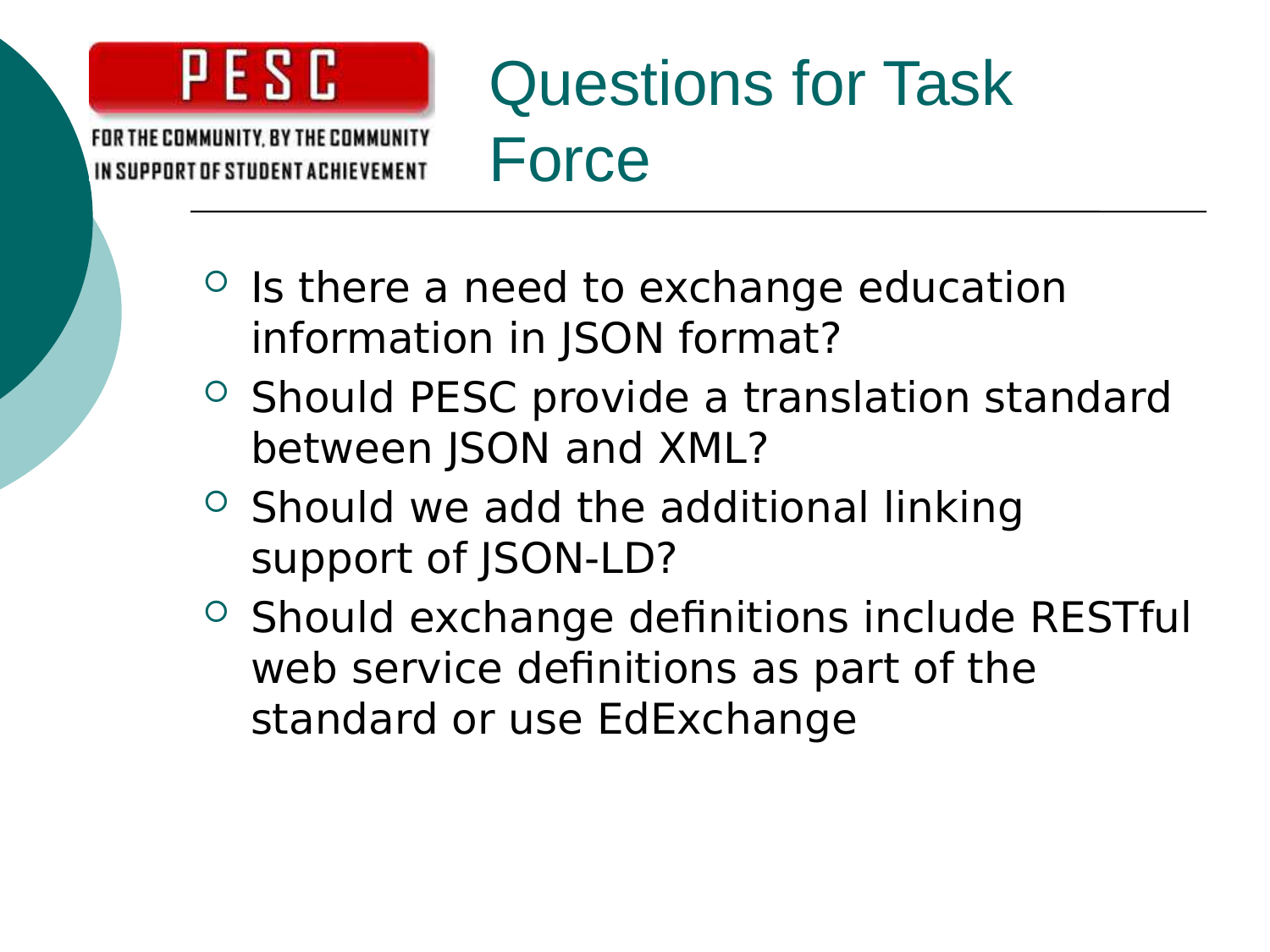

# Questions for Task Force
Is there a need to exchange education information in JSON format?
Should PESC provide a translation standard between JSON and XML?
Should we add the additional linking support of JSON-LD?
Should exchange definitions include RESTful web service definitions as part of the standard or use EdExchange